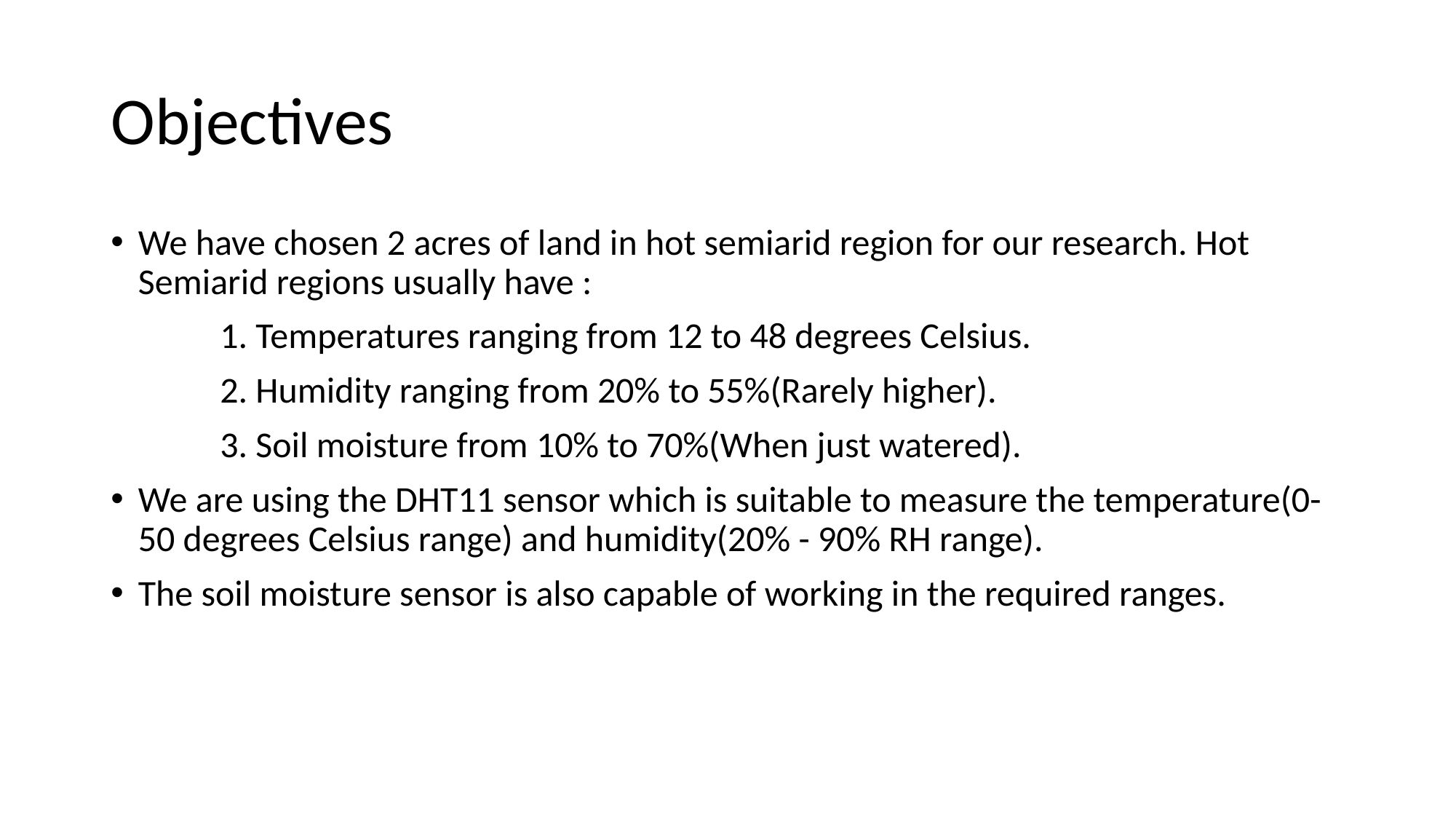

# Objectives
We have chosen 2 acres of land in hot semiarid region for our research. Hot Semiarid regions usually have :
	1. Temperatures ranging from 12 to 48 degrees Celsius.
	2. Humidity ranging from 20% to 55%(Rarely higher).
	3. Soil moisture from 10% to 70%(When just watered).
We are using the DHT11 sensor which is suitable to measure the temperature(0-50 degrees Celsius range) and humidity(20% - 90% RH range).
The soil moisture sensor is also capable of working in the required ranges.